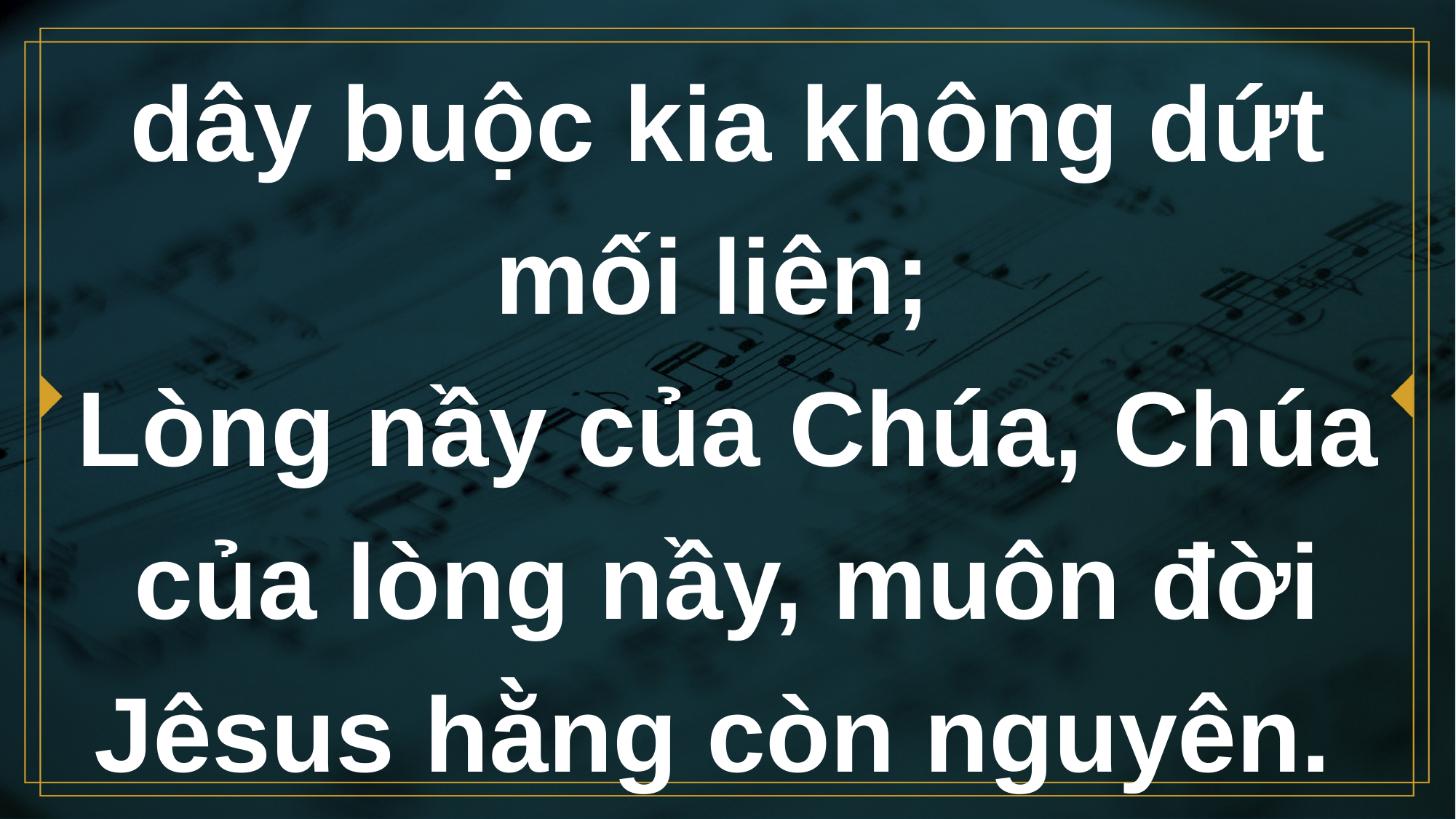

# dây buộc kia không dứt mối liên; Lòng nầy của Chúa, Chúa của lòng nầy, muôn đời Jêsus hằng còn nguyên.